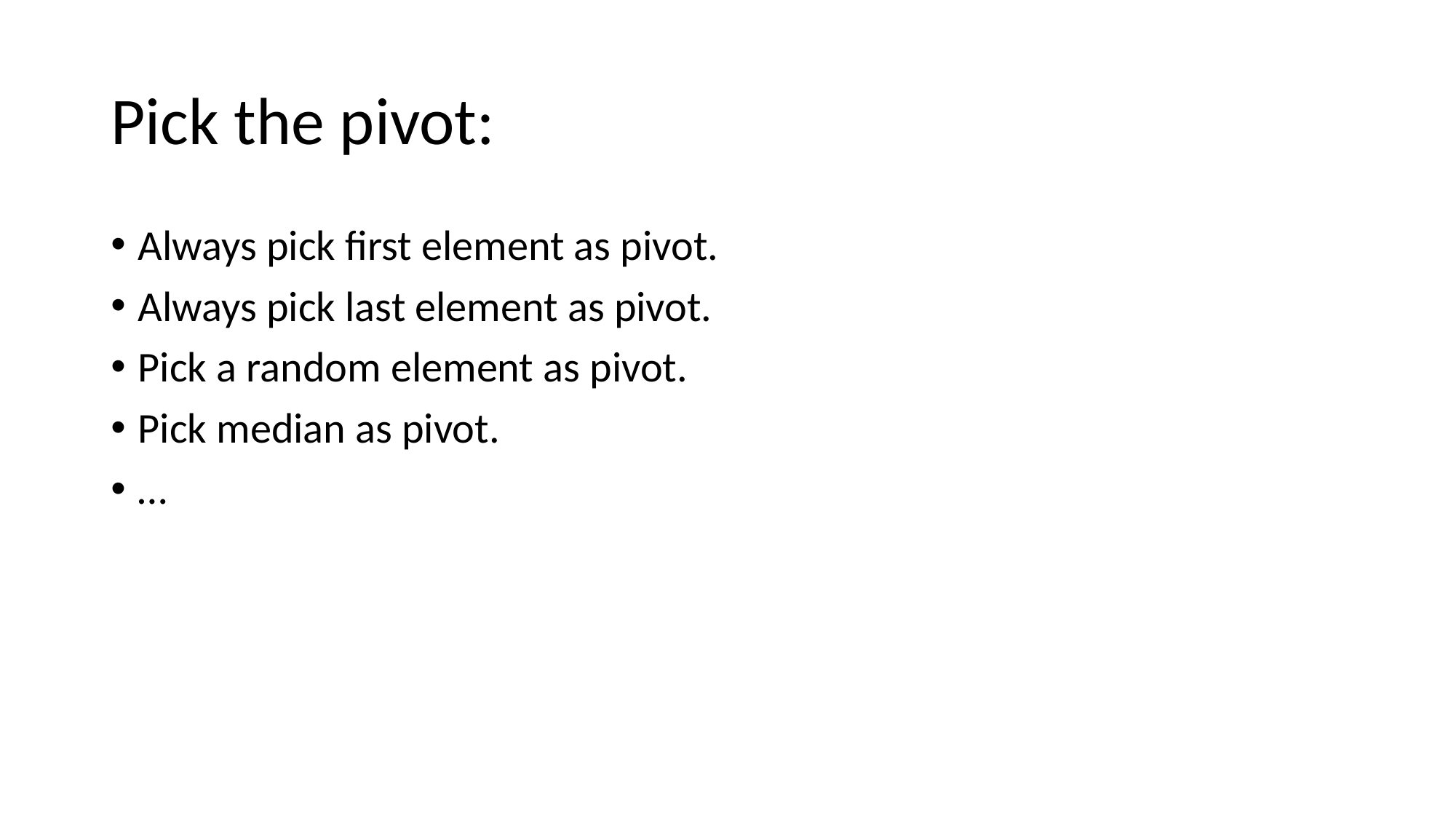

# Pick the pivot:
Always pick first element as pivot.
Always pick last element as pivot.
Pick a random element as pivot.
Pick median as pivot.
…